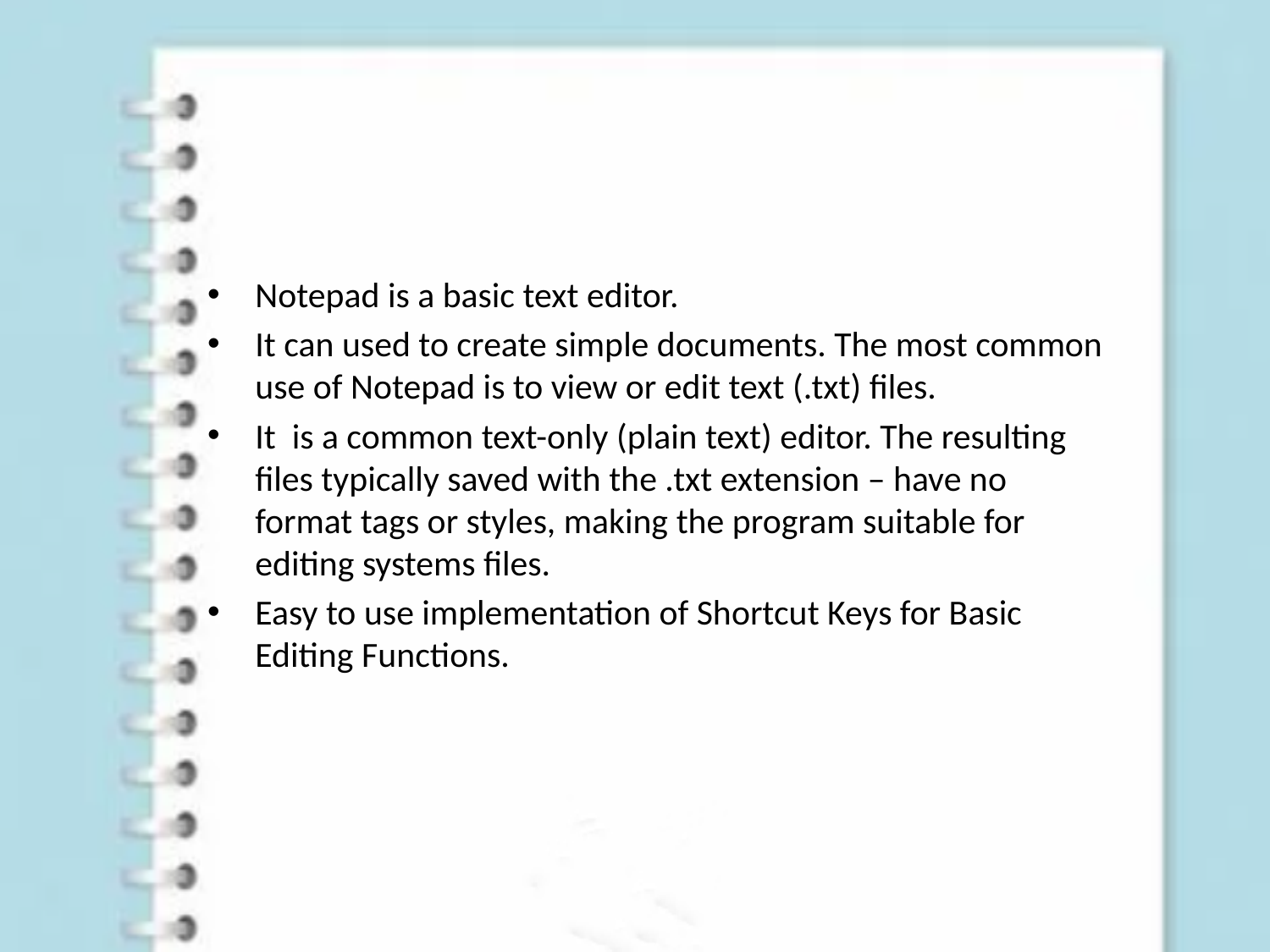

#

Notepad is a basic text editor.
It can used to create simple documents. The most common use of Notepad is to view or edit text (.txt) files.
It  is a common text-only (plain text) editor. The resulting files typically saved with the .txt extension – have no format tags or styles, making the program suitable for editing systems files.
Easy to use implementation of Shortcut Keys for Basic Editing Functions.